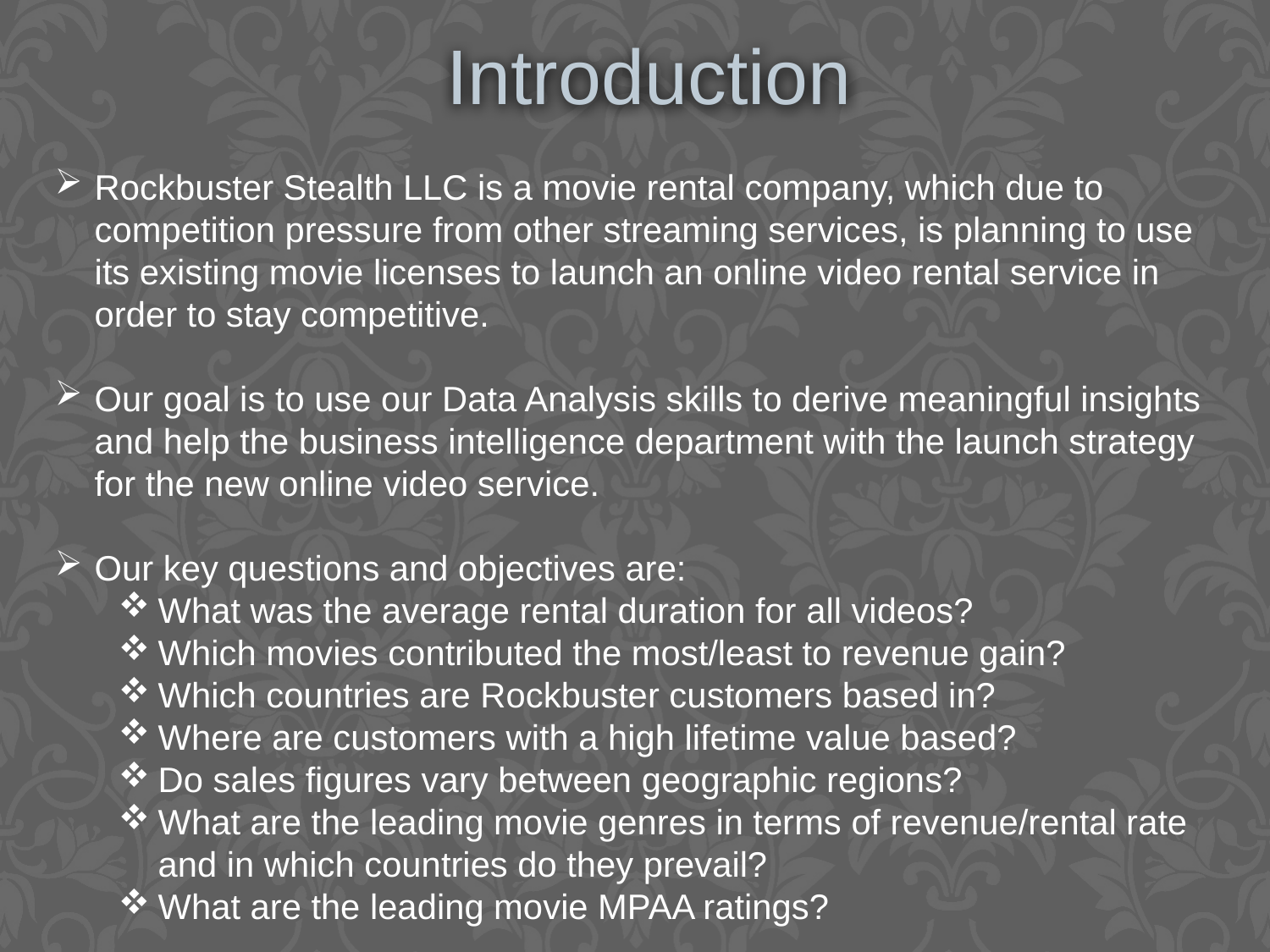

Introduction
Rockbuster Stealth LLC is a movie rental company, which due to competition pressure from other streaming services, is planning to use its existing movie licenses to launch an online video rental service in order to stay competitive.
Our goal is to use our Data Analysis skills to derive meaningful insights and help the business intelligence department with the launch strategy for the new online video service.
Our key questions and objectives are:
What was the average rental duration for all videos?
Which movies contributed the most/least to revenue gain?
Which countries are Rockbuster customers based in?
Where are customers with a high lifetime value based?
Do sales figures vary between geographic regions?
What are the leading movie genres in terms of revenue/rental rate and in which countries do they prevail?
What are the leading movie MPAA ratings?